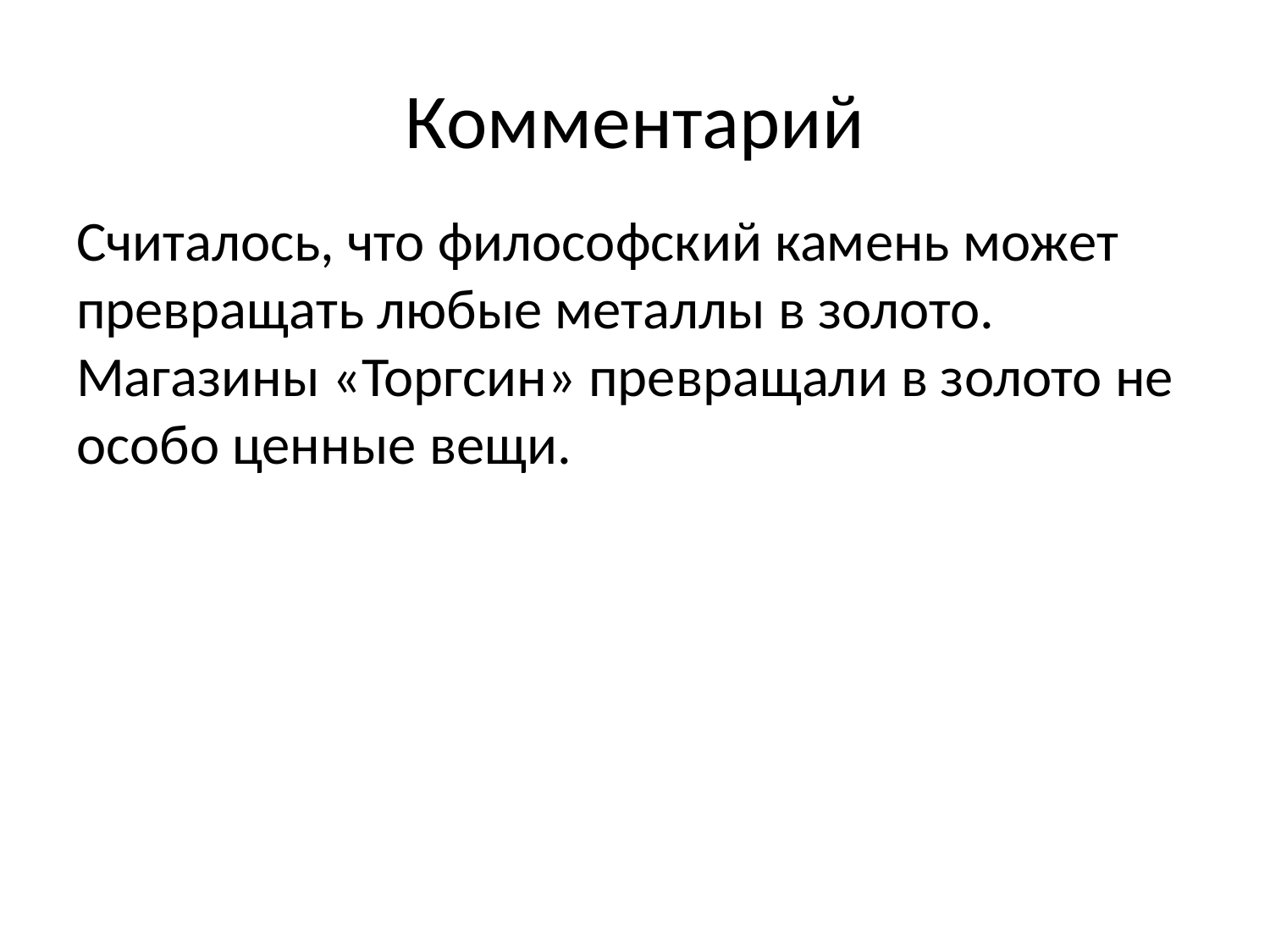

# Комментарий
Считалось, что философский камень может превращать любые металлы в золото. Магазины «Торгсин» превращали в золото не особо ценные вещи.